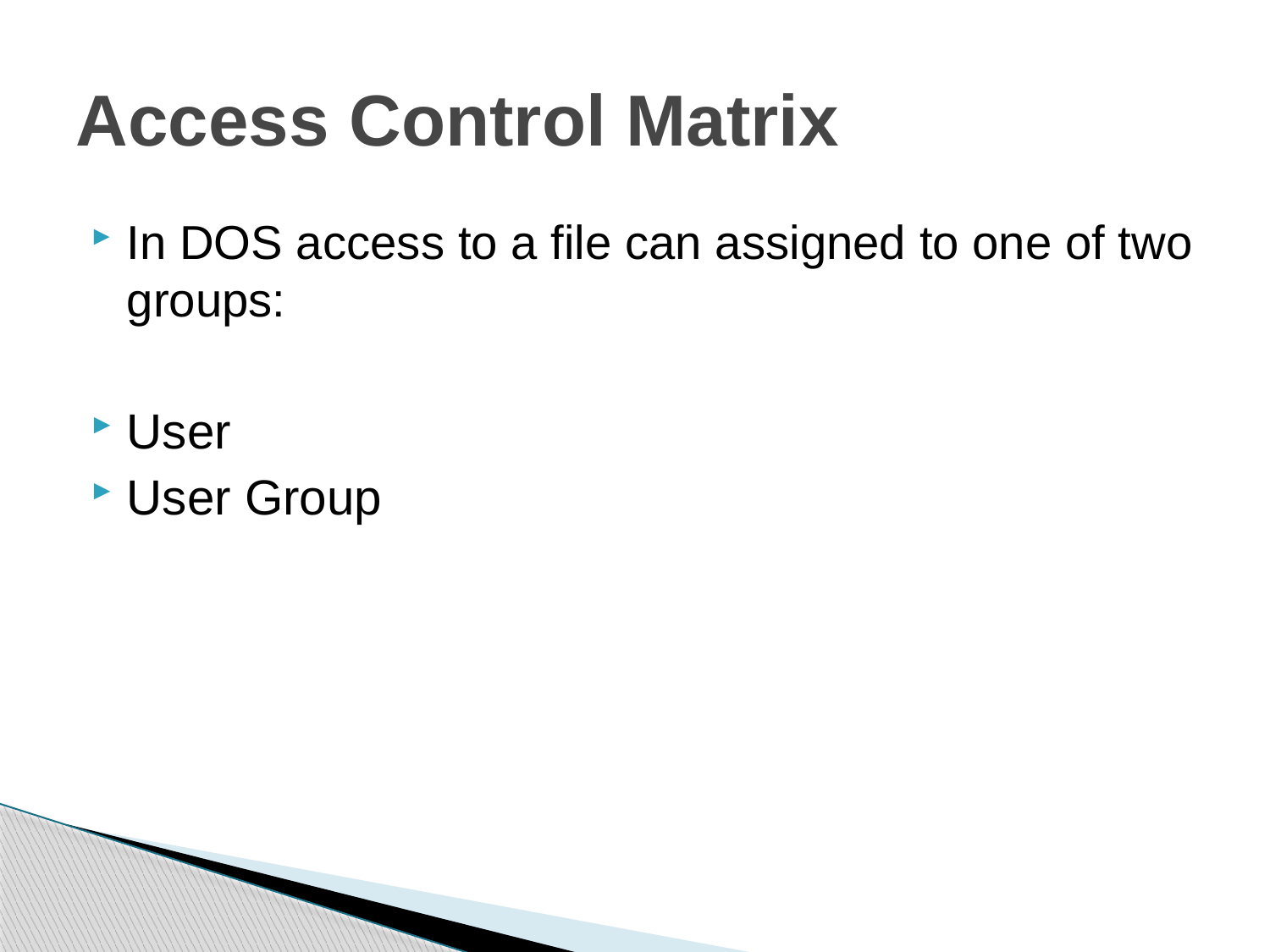

# Access Control Matrix
In DOS access to a file can assigned to one of two groups:

User
User Group